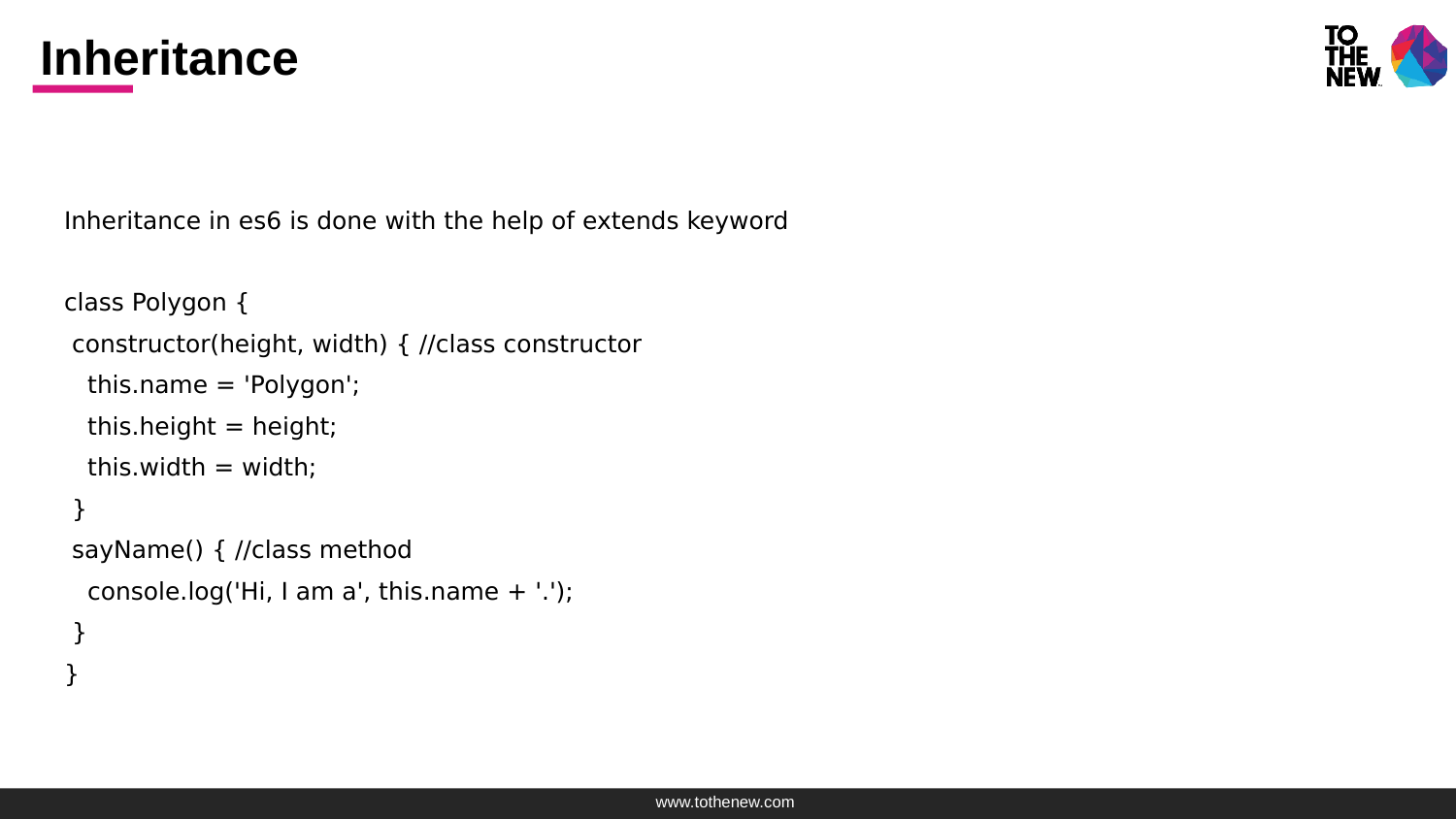

# Inheritance
Inheritance in es6 is done with the help of extends keyword

class Polygon {
 constructor(height, width) { //class constructor
   this.name = 'Polygon';
   this.height = height;
   this.width = width;
 }
 sayName() { //class method
   console.log('Hi, I am a', this.name + '.');
 }
}